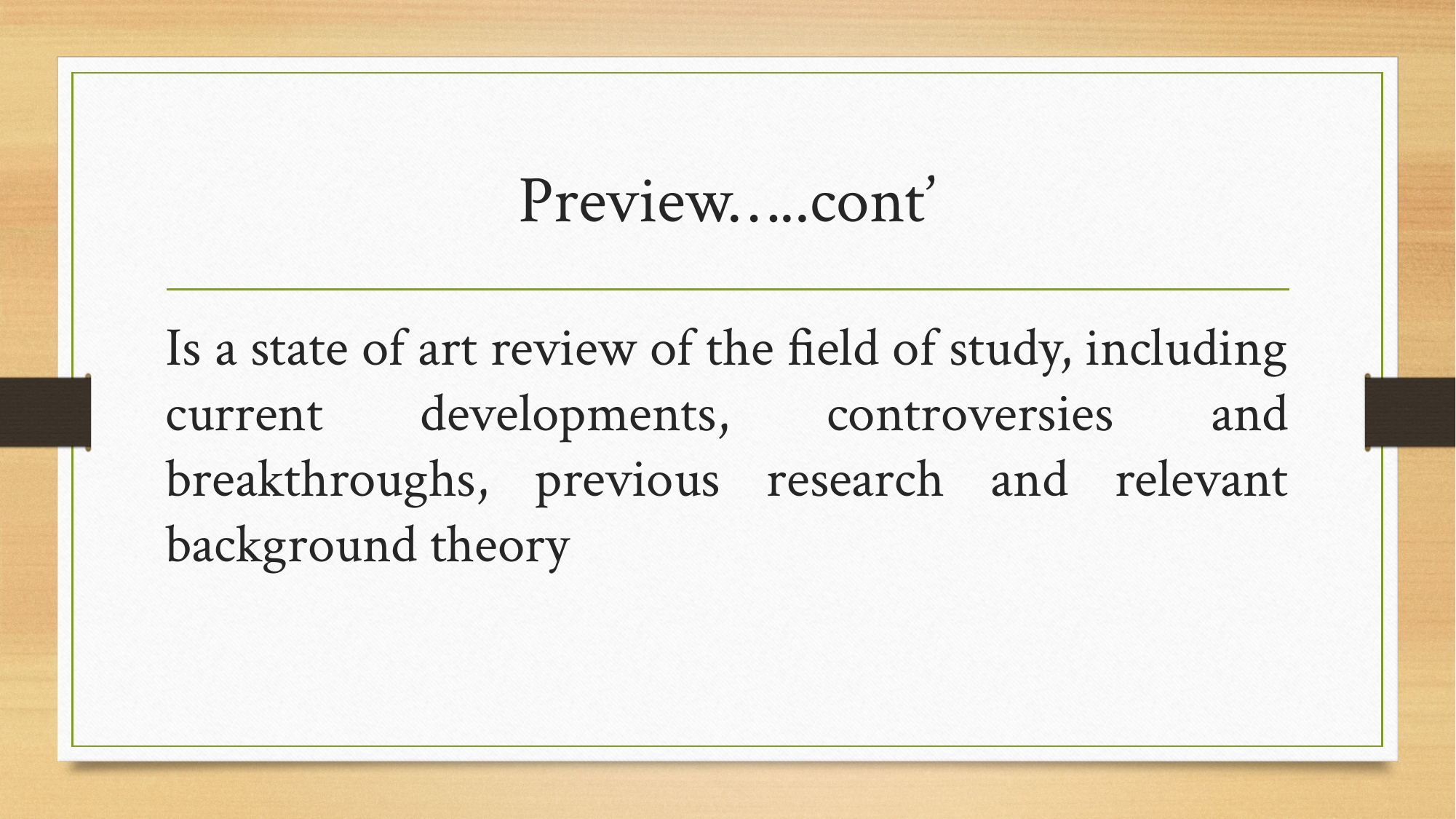

# Preview…..cont’
Is a state of art review of the field of study, including current developments, controversies and breakthroughs, previous research and relevant background theory